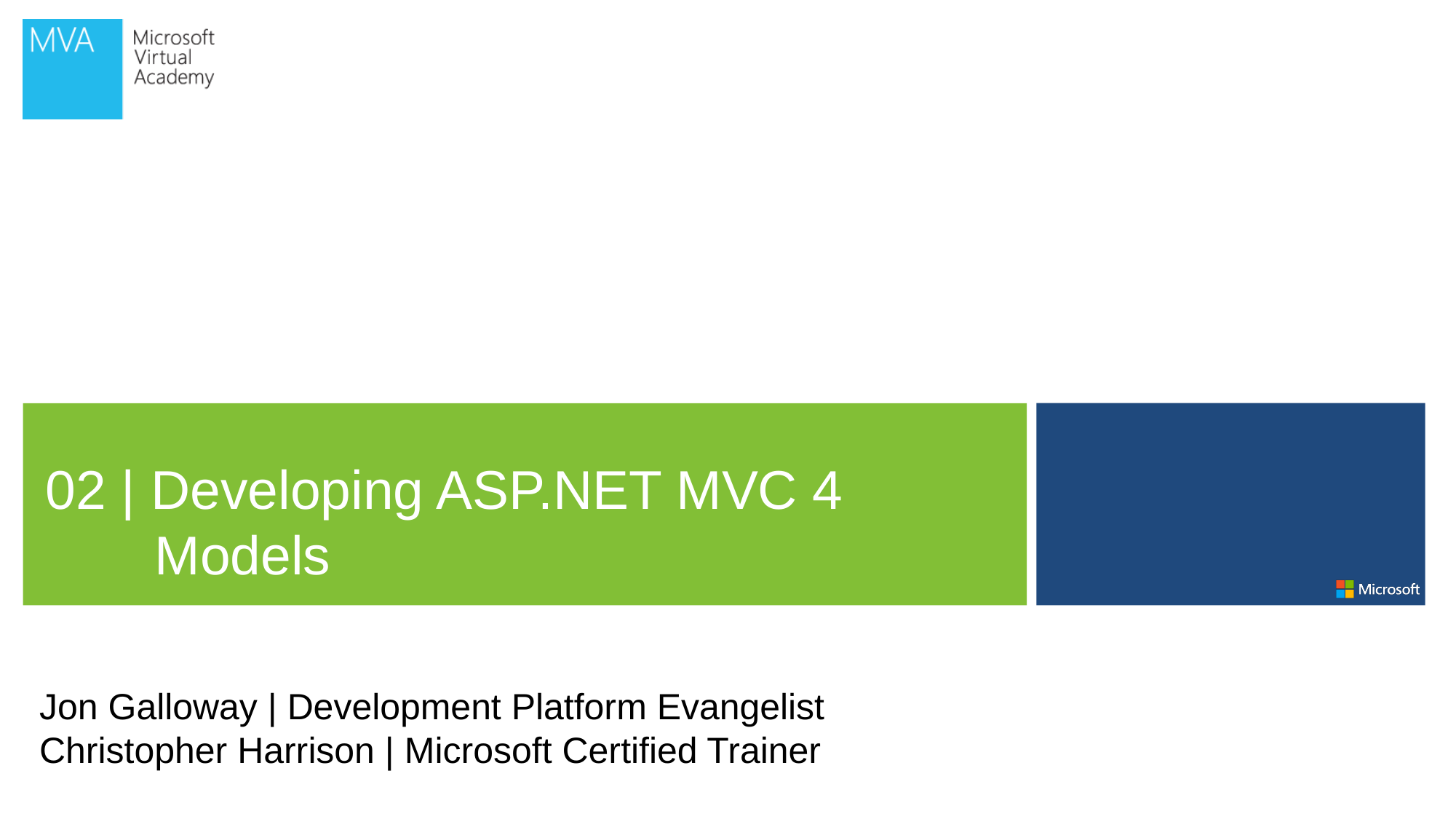

02 | Developing ASP.NET MVC 4 Models
Jon Galloway | Development Platform Evangelist
Christopher Harrison | Microsoft Certified Trainer